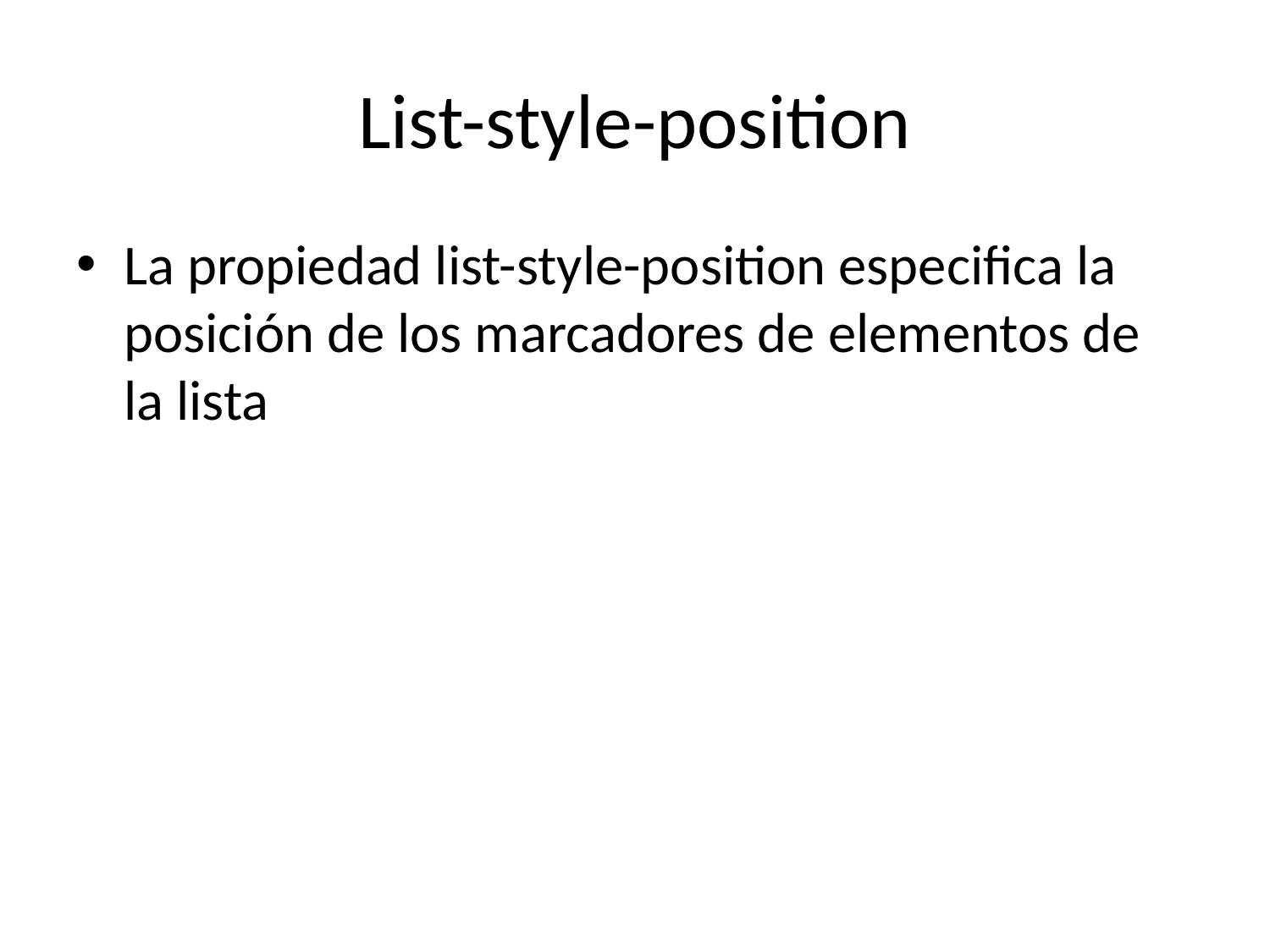

# List-style-position
La propiedad list-style-position especifica la posición de los marcadores de elementos de la lista